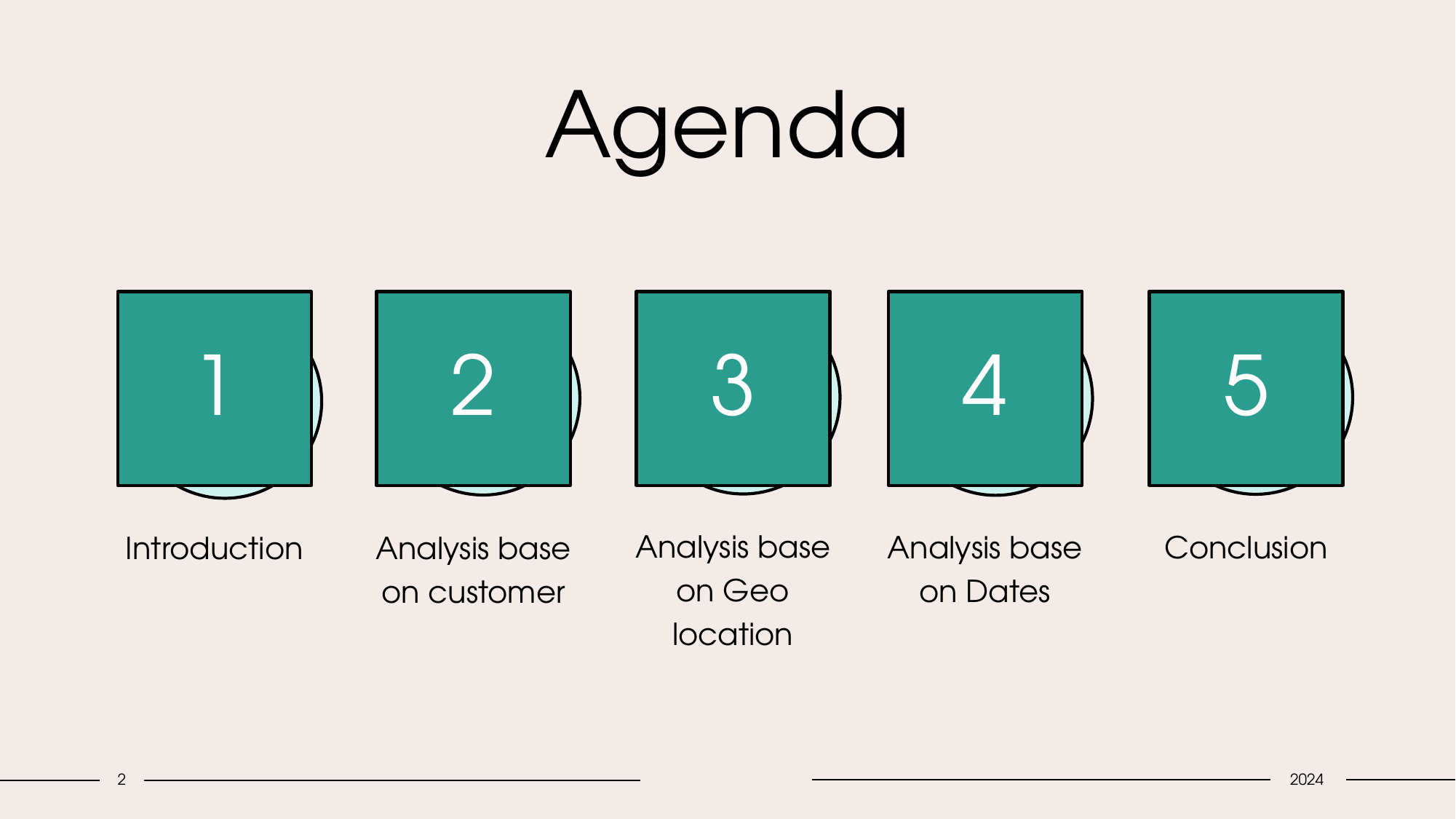

# Agenda
1
2
3
4
5
Analysis base on Geo location

Analysis base on Dates

Conclusion

Introduction

Analysis base on customer

2

2024